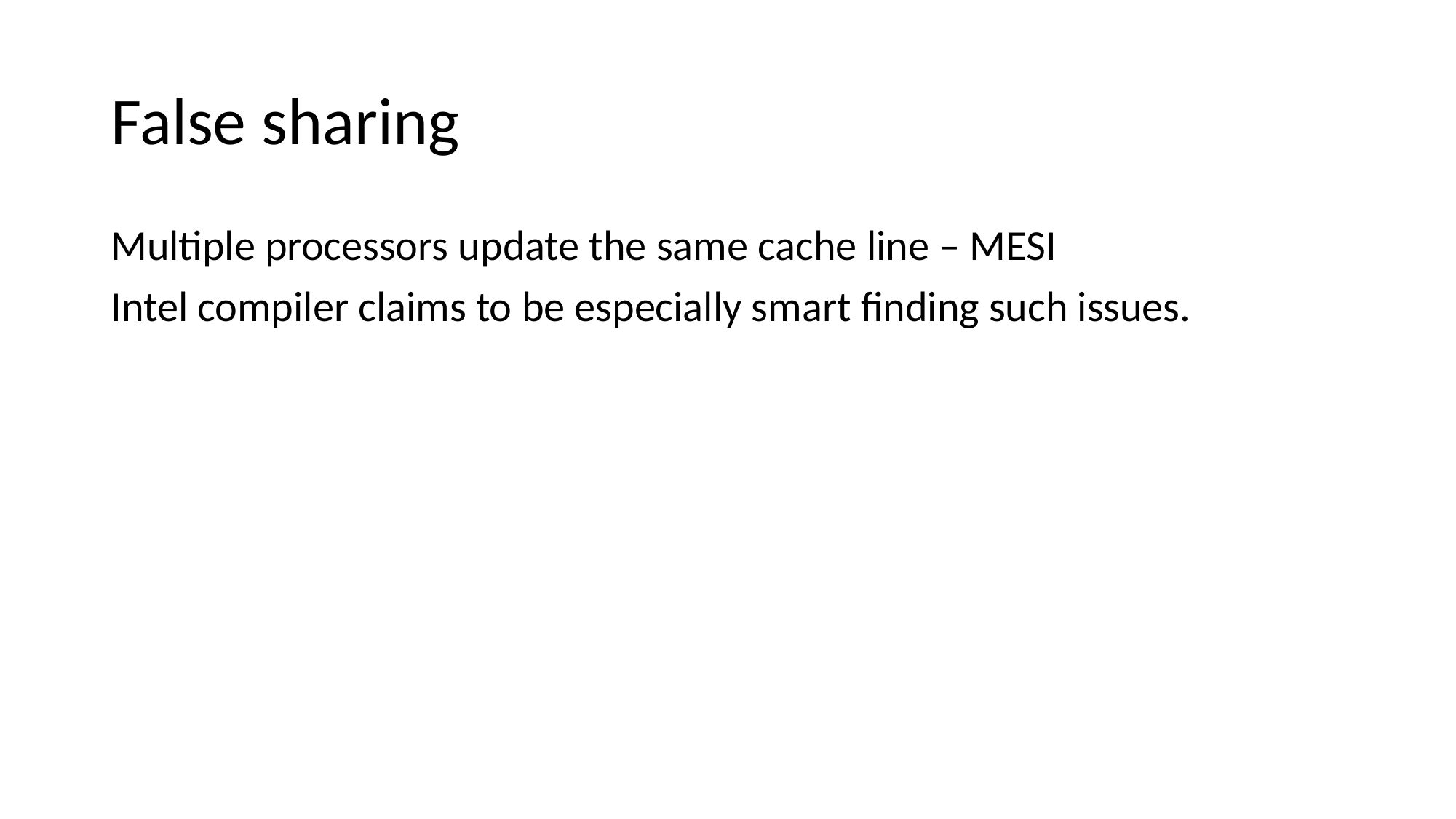

# False sharing
Multiple processors update the same cache line – MESI
Intel compiler claims to be especially smart finding such issues.